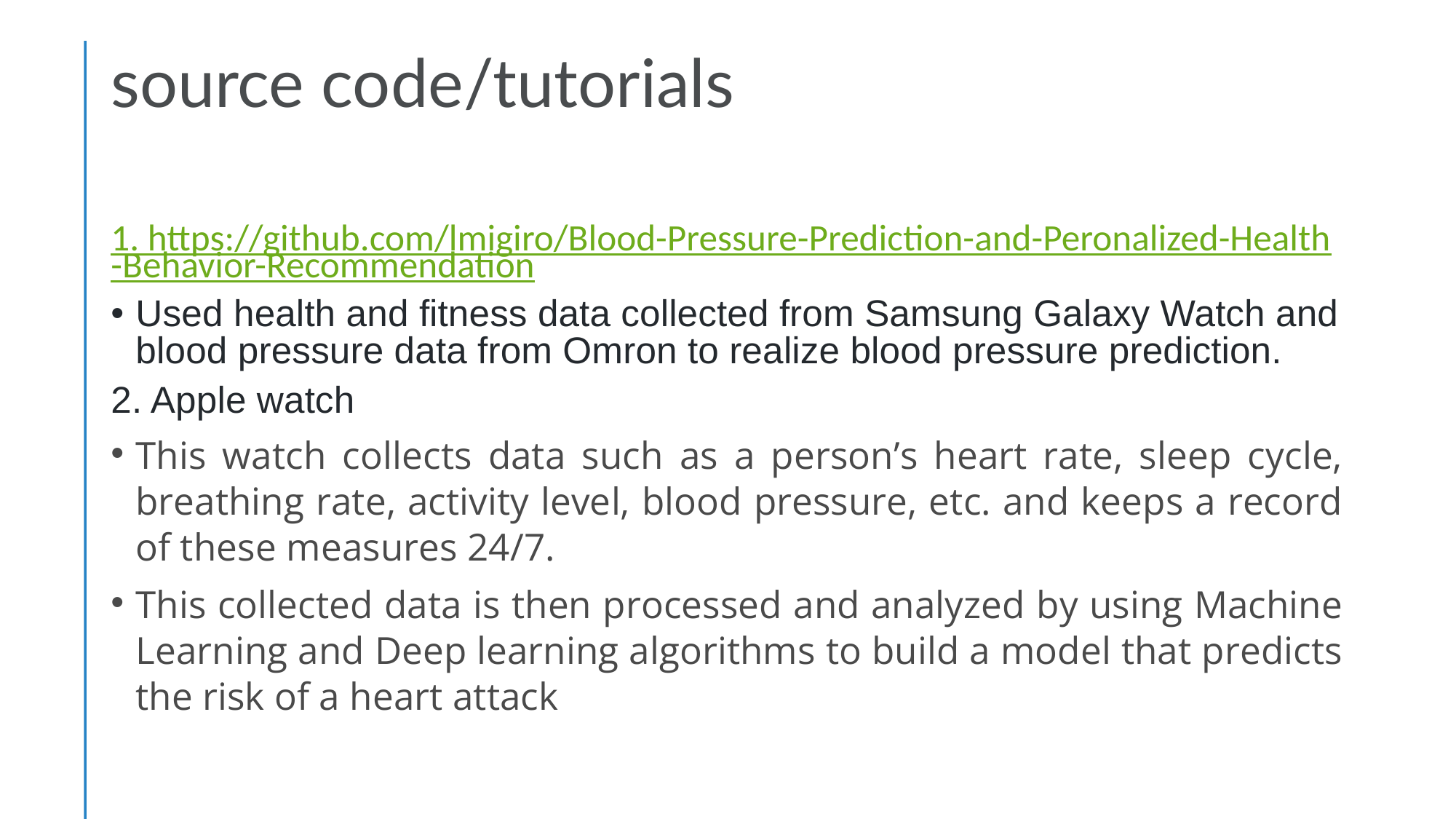

# source code/tutorials
1. https://github.com/lmigiro/Blood-Pressure-Prediction-and-Peronalized-Health-Behavior-Recommendation
Used health and fitness data collected from Samsung Galaxy Watch and blood pressure data from Omron to realize blood pressure prediction.
2. Apple watch
This watch collects data such as a person’s heart rate, sleep cycle, breathing rate, activity level, blood pressure, etc. and keeps a record of these measures 24/7.
This collected data is then processed and analyzed by using Machine Learning and Deep learning algorithms to build a model that predicts the risk of a heart attack

|  |
| --- |